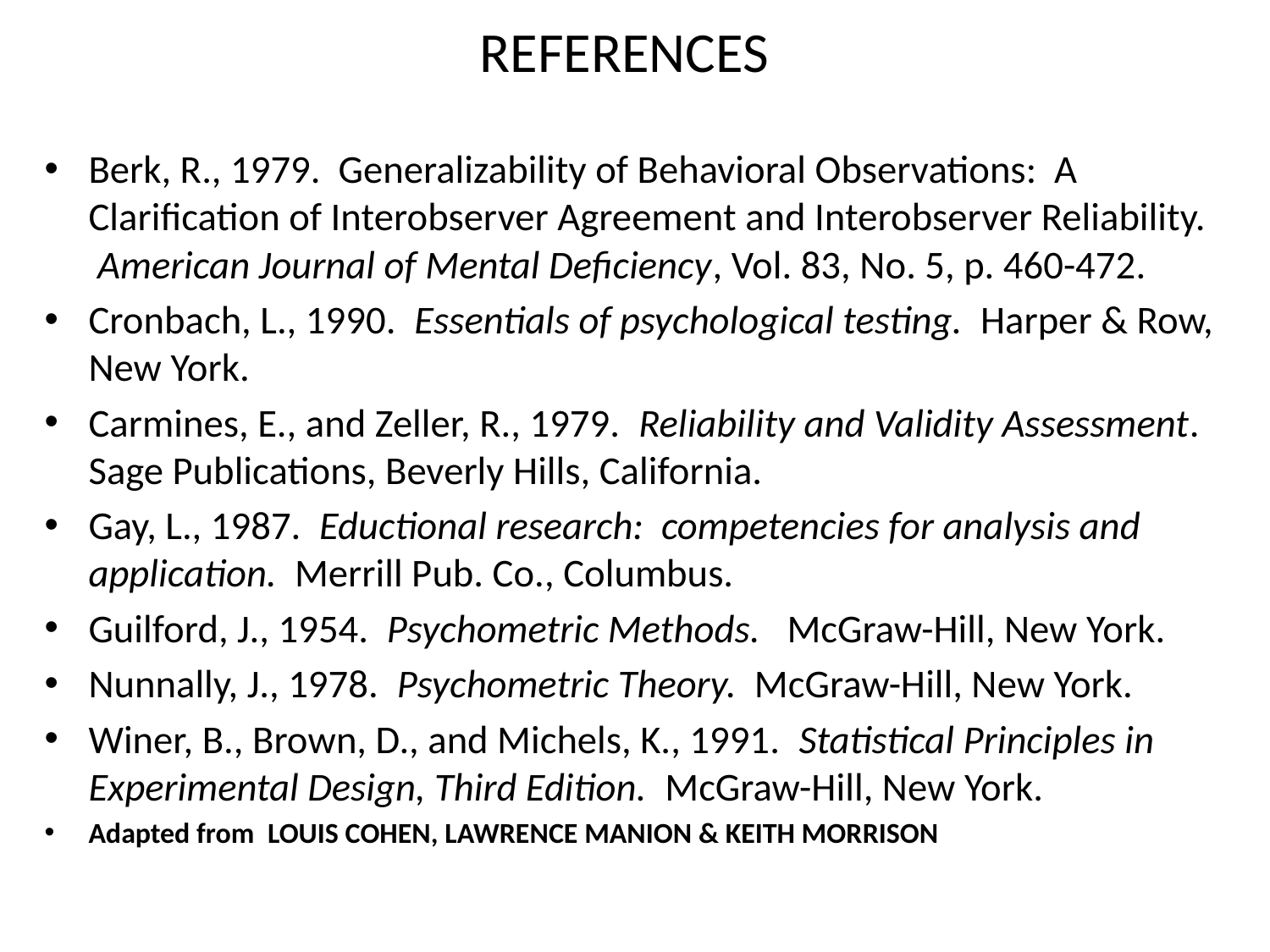

# REFERENCES

Berk, R., 1979.  Generalizability of Behavioral Observations:  A Clarification of Interobserver Agreement and Interobserver Reliability.  American Journal of Mental Deficiency, Vol. 83, No. 5, p. 460-472.
Cronbach, L., 1990.  Essentials of psychological testing.  Harper & Row, New York.
Carmines, E., and Zeller, R., 1979.  Reliability and Validity Assessment. Sage Publications, Beverly Hills, California.
Gay, L., 1987.  Eductional research:  competencies for analysis and application.  Merrill Pub. Co., Columbus.
Guilford, J., 1954.  Psychometric Methods.   McGraw-Hill, New York.
Nunnally, J., 1978.  Psychometric Theory.  McGraw-Hill, New York.
Winer, B., Brown, D., and Michels, K., 1991.  Statistical Principles in Experimental Design, Third Edition.  McGraw-Hill, New York.
Adapted from  LOUIS COHEN, LAWRENCE MANION & KEITH MORRISON